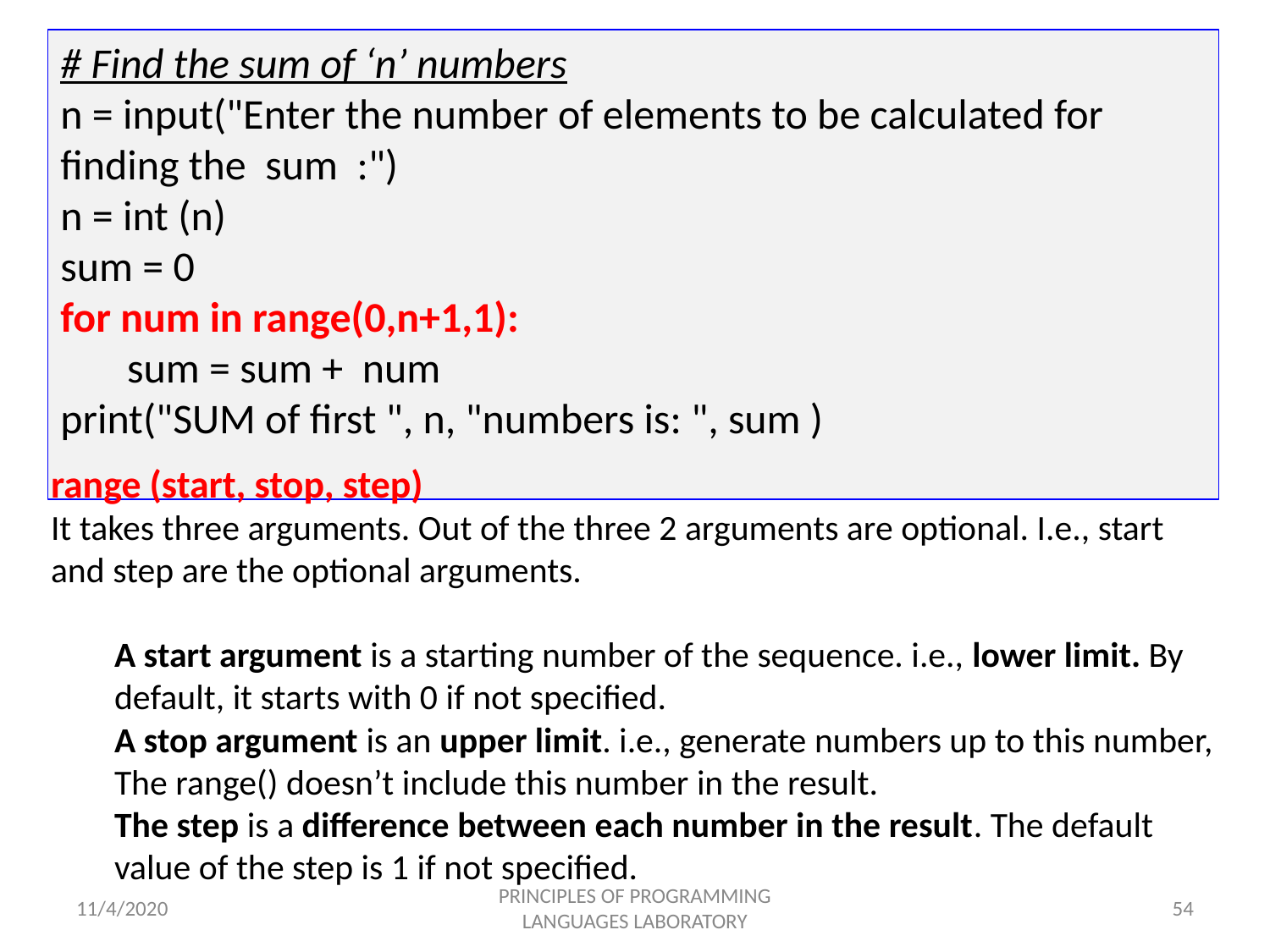

# Find the sum of ‘n’ numbers
n = input("Enter the number of elements to be calculated for finding the  sum  :")
n = int (n)
sum = 0
for num in range(0,n+1,1):
       sum = sum +  num
print("SUM of first ", n, "numbers is: ", sum )

range (start, stop, step)
It takes three arguments. Out of the three 2 arguments are optional. I.e., start and step are the optional arguments.

A start argument is a starting number of the sequence. i.e., lower limit. By default, it starts with 0 if not specified.
A stop argument is an upper limit. i.e., generate numbers up to this number, The range() doesn’t include this number in the result.
The step is a difference between each number in the result. The default value of the step is 1 if not specified.
11/4/2020
PRINCIPLES OF PROGRAMMING LANGUAGES LABORATORY
54